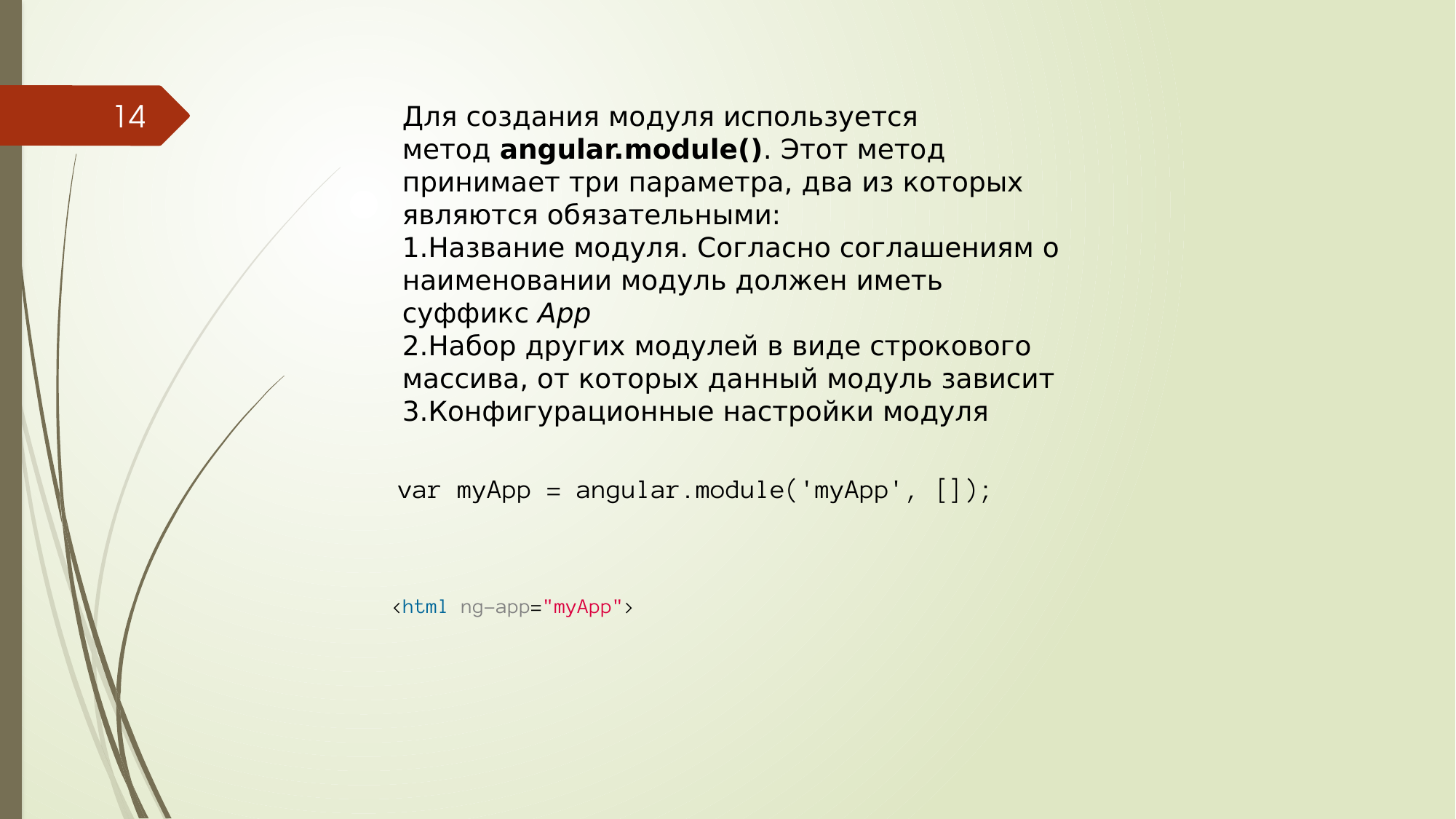

14
Для создания модуля используется метод angular.module(). Этот метод принимает три параметра, два из которых являются обязательными:
Название модуля. Согласно соглашениям о наименовании модуль должен иметь суффикс App
Набор других модулей в виде строкового массива, от которых данный модуль зависит
Конфигурационные настройки модуля
| var myApp = angular.module('myApp', []); |
| --- |
<html ng-app="myApp">